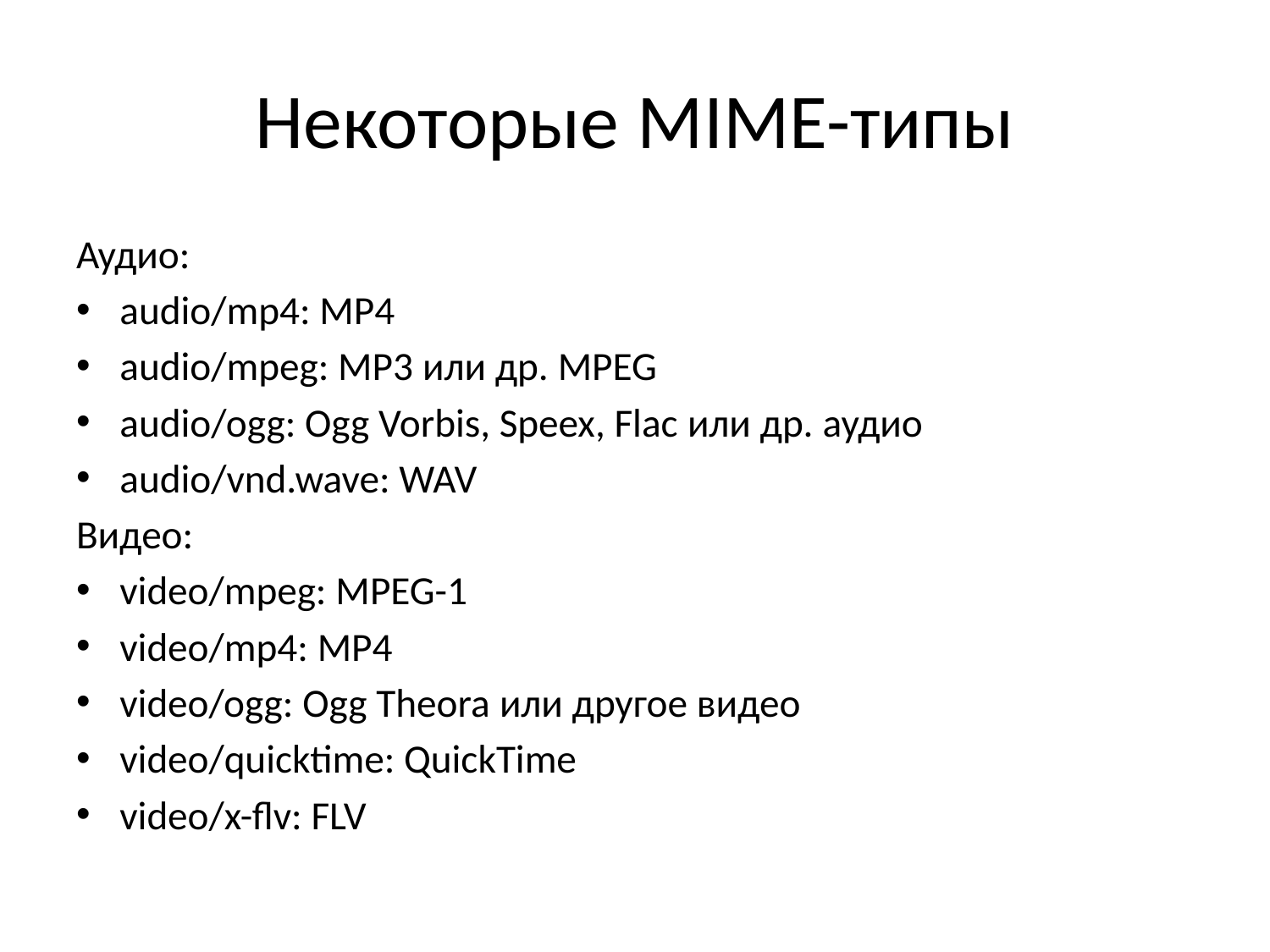

# Некоторые MIME-типы
Аудио:
audio/mp4: MP4
audio/mpeg: MP3 или др. MPEG
audio/ogg: Ogg Vorbis, Speex, Flac или др. аудио
audio/vnd.wave: WAV
Видео:
video/mpeg: MPEG-1
video/mp4: MP4
video/ogg: Ogg Theora или другое видео
video/quicktime: QuickTime
video/x-flv: FLV